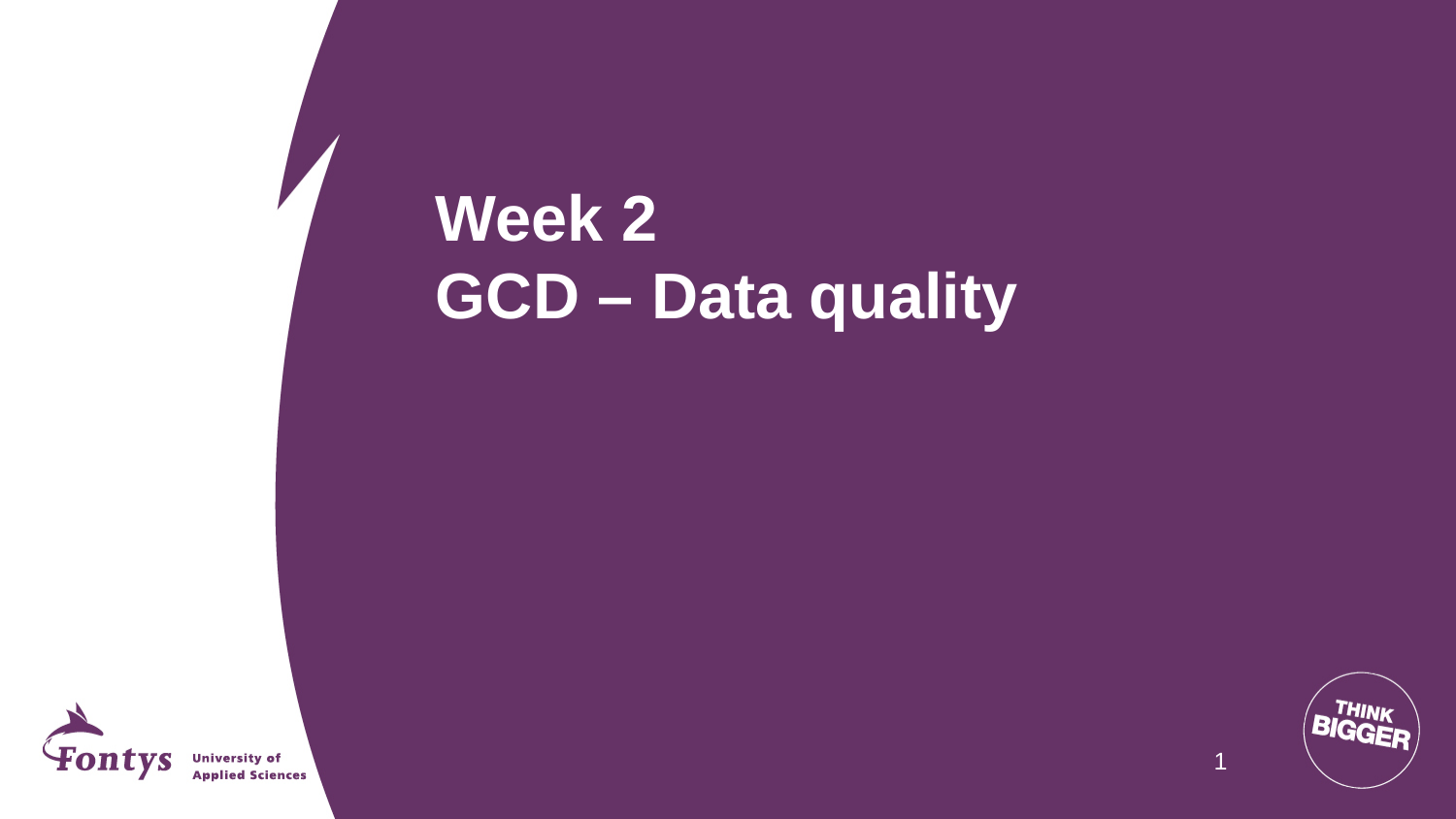

# Week 2 GCD – Data quality
1